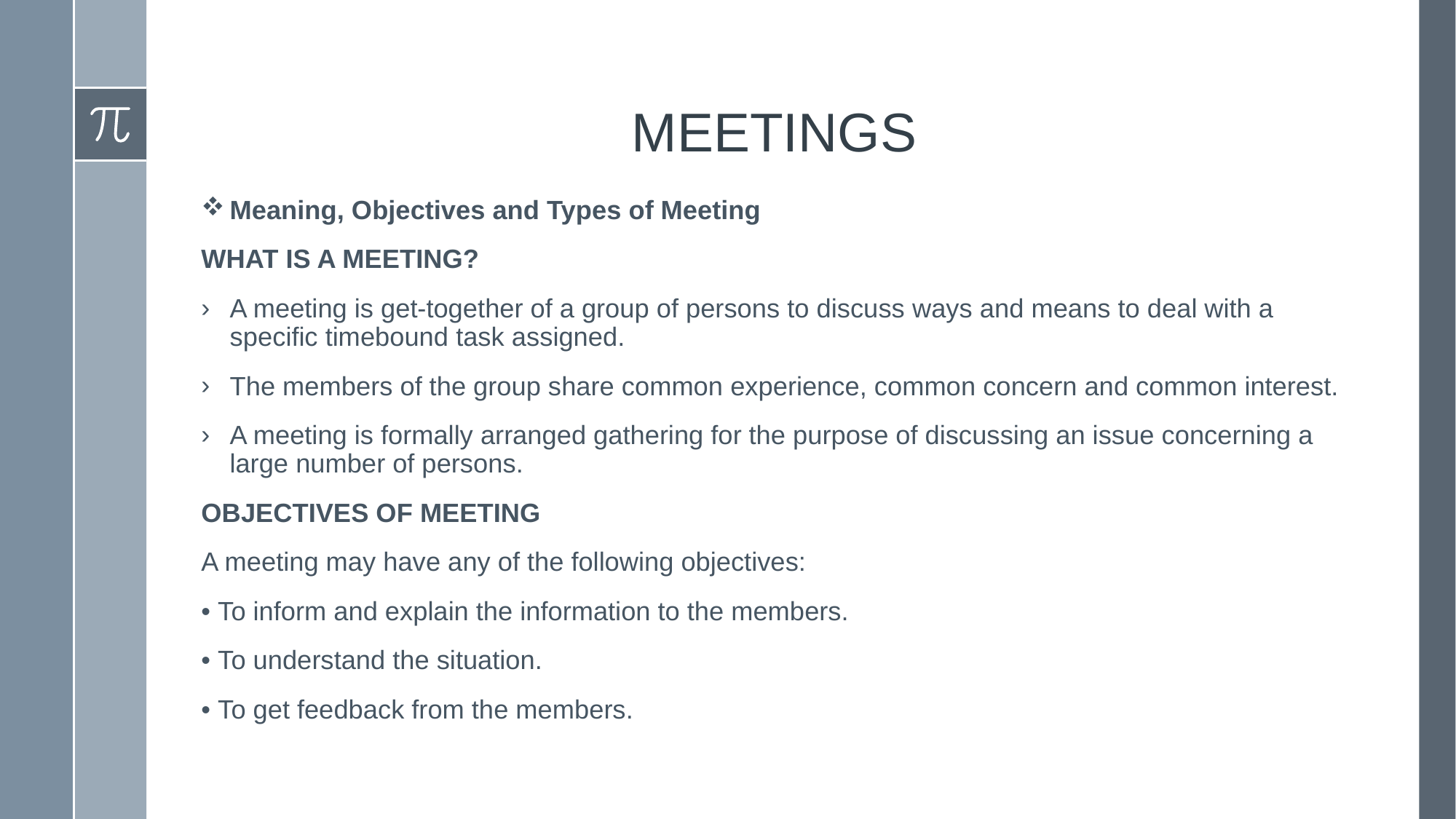

# MEETINGS
Meaning, Objectives and Types of Meeting
WHAT IS A MEETING?
A meeting is get-together of a group of persons to discuss ways and means to deal with a specific timebound task assigned.
The members of the group share common experience, common concern and common interest.
A meeting is formally arranged gathering for the purpose of discussing an issue concerning a large number of persons.
OBJECTIVES OF MEETING
A meeting may have any of the following objectives:
• To inform and explain the information to the members.
• To understand the situation.
• To get feedback from the members.